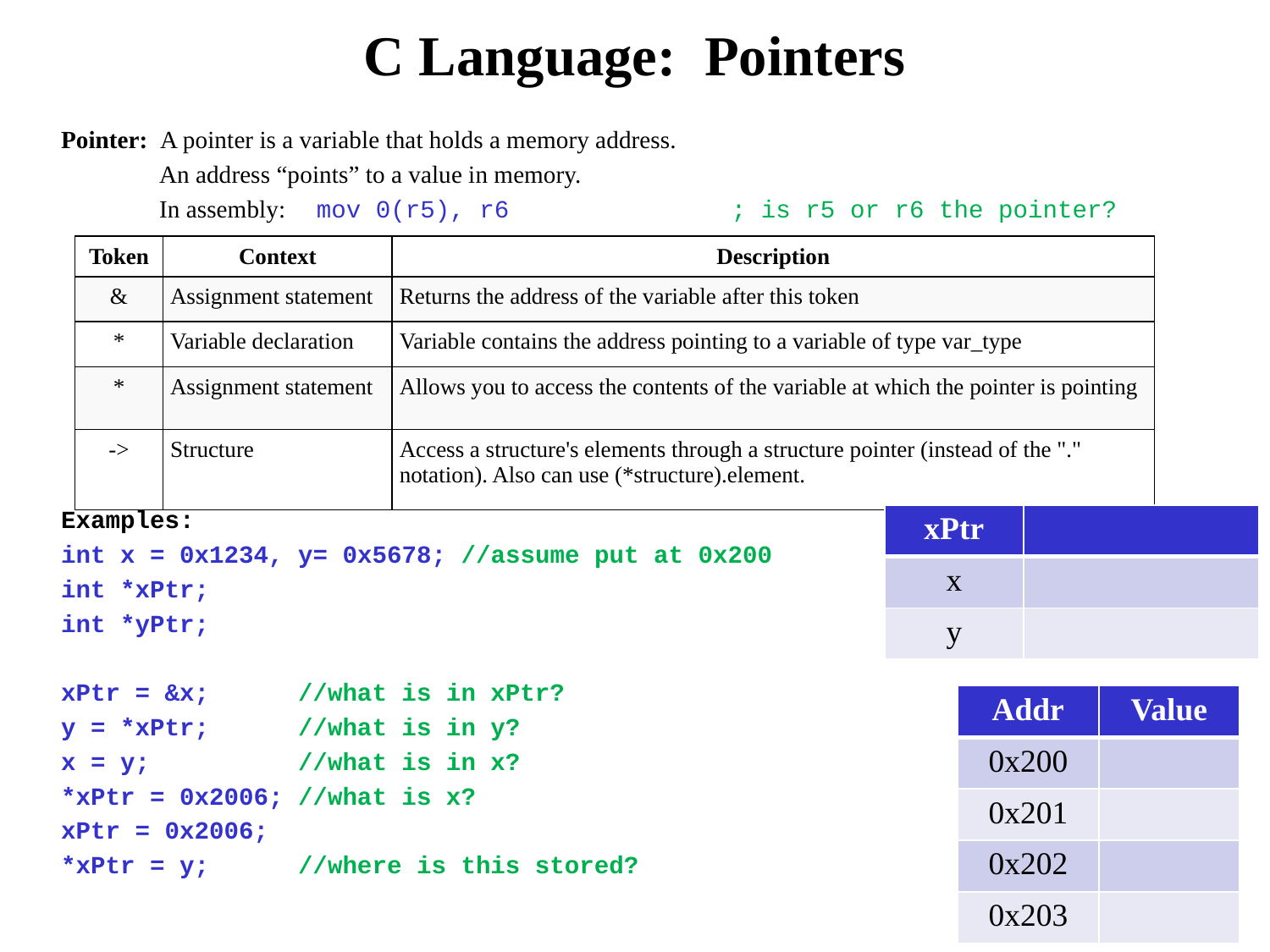

# C Language:  Pointers
Pointer:  A pointer is a variable that holds a memory address.
                An address “points” to a value in memory.
                In assembly:     mov 0(r5), r6               ; is r5 or r6 the pointer?

Examples:
int x = 0x1234, y= 0x5678; //assume put at 0x200
int *xPtr;
int *yPtr;

xPtr = &x;      //what is in xPtr?
y = *xPtr;      //what is in y?
x = y;          //what is in x?
*xPtr = 0x2006; //what is x?
xPtr = 0x2006;
*xPtr = y;      //where is this stored?

| Token | Context | Description |
| --- | --- | --- |
| & | Assignment statement | Returns the address of the variable after this token |
| \* | Variable declaration | Variable contains the address pointing to a variable of type var\_type |
| \* | Assignment statement | Allows you to access the contents of the variable at which the pointer is pointing |
| -> | Structure | Access a structure's elements through a structure pointer (instead of the "." notation). Also can use (\*structure).element. |
| xPtr |  |
| --- | --- |
| x |  |
| y |  |
| Addr | Value |
| --- | --- |
| 0x200 |  |
| 0x201 |  |
| 0x202 |  |
| 0x203 |  |